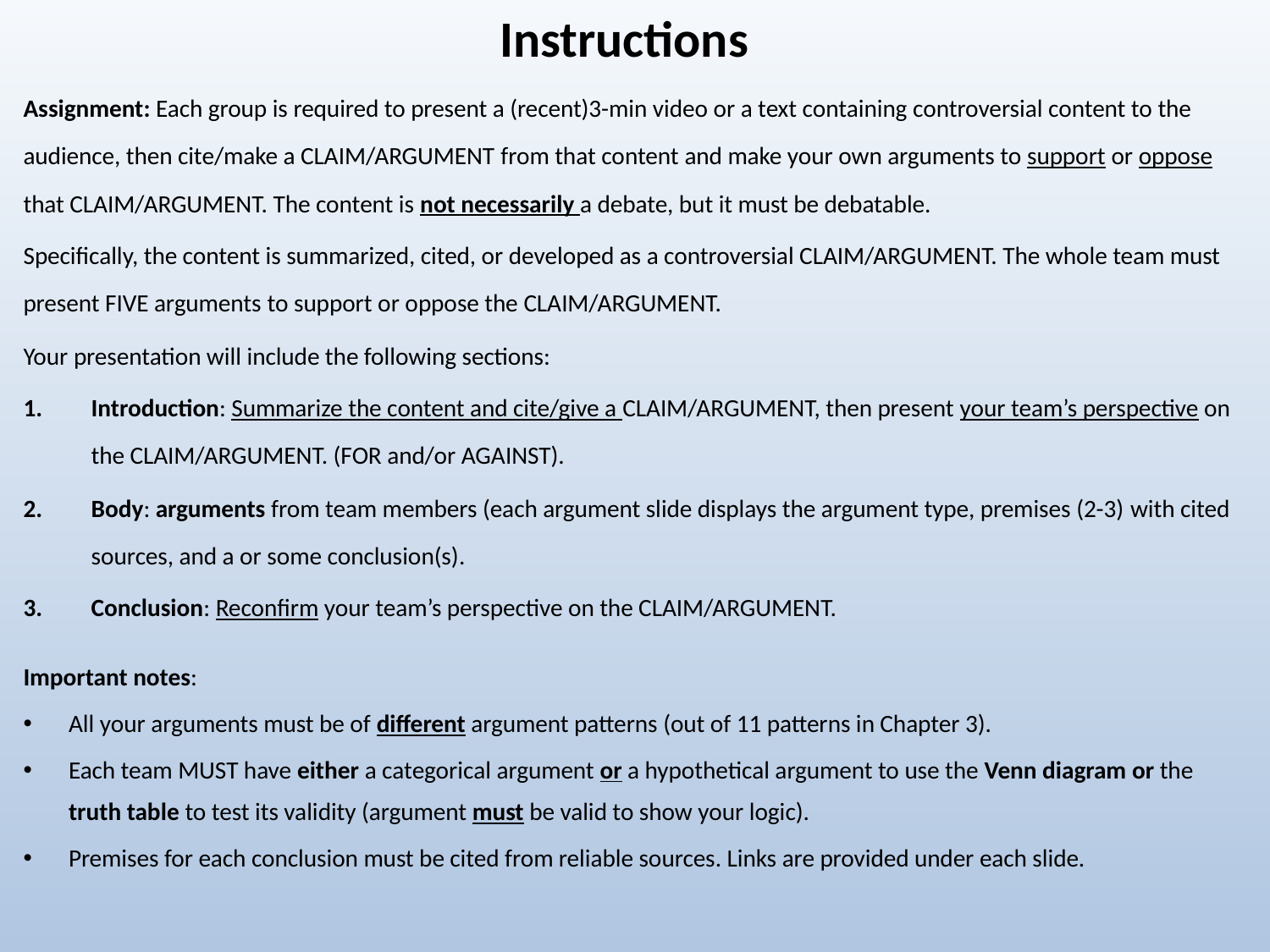

# Instructions
Assignment: Each group is required to present a (recent)3-min video or a text containing controversial content to the audience, then cite/make a CLAIM/ARGUMENT from that content and make your own arguments to support or oppose that CLAIM/ARGUMENT. The content is not necessarily a debate, but it must be debatable.
Specifically, the content is summarized, cited, or developed as a controversial CLAIM/ARGUMENT. The whole team must present FIVE arguments to support or oppose the CLAIM/ARGUMENT.
Your presentation will include the following sections:
Introduction: Summarize the content and cite/give a CLAIM/ARGUMENT, then present your team’s perspective on the CLAIM/ARGUMENT. (FOR and/or AGAINST).
Body: arguments from team members (each argument slide displays the argument type, premises (2-3) with cited sources, and a or some conclusion(s).
Conclusion: Reconfirm your team’s perspective on the CLAIM/ARGUMENT.

Important notes:
All your arguments must be of different argument patterns (out of 11 patterns in Chapter 3).
Each team MUST have either a categorical argument or a hypothetical argument to use the Venn diagram or the truth table to test its validity (argument must be valid to show your logic).
Premises for each conclusion must be cited from reliable sources. Links are provided under each slide.